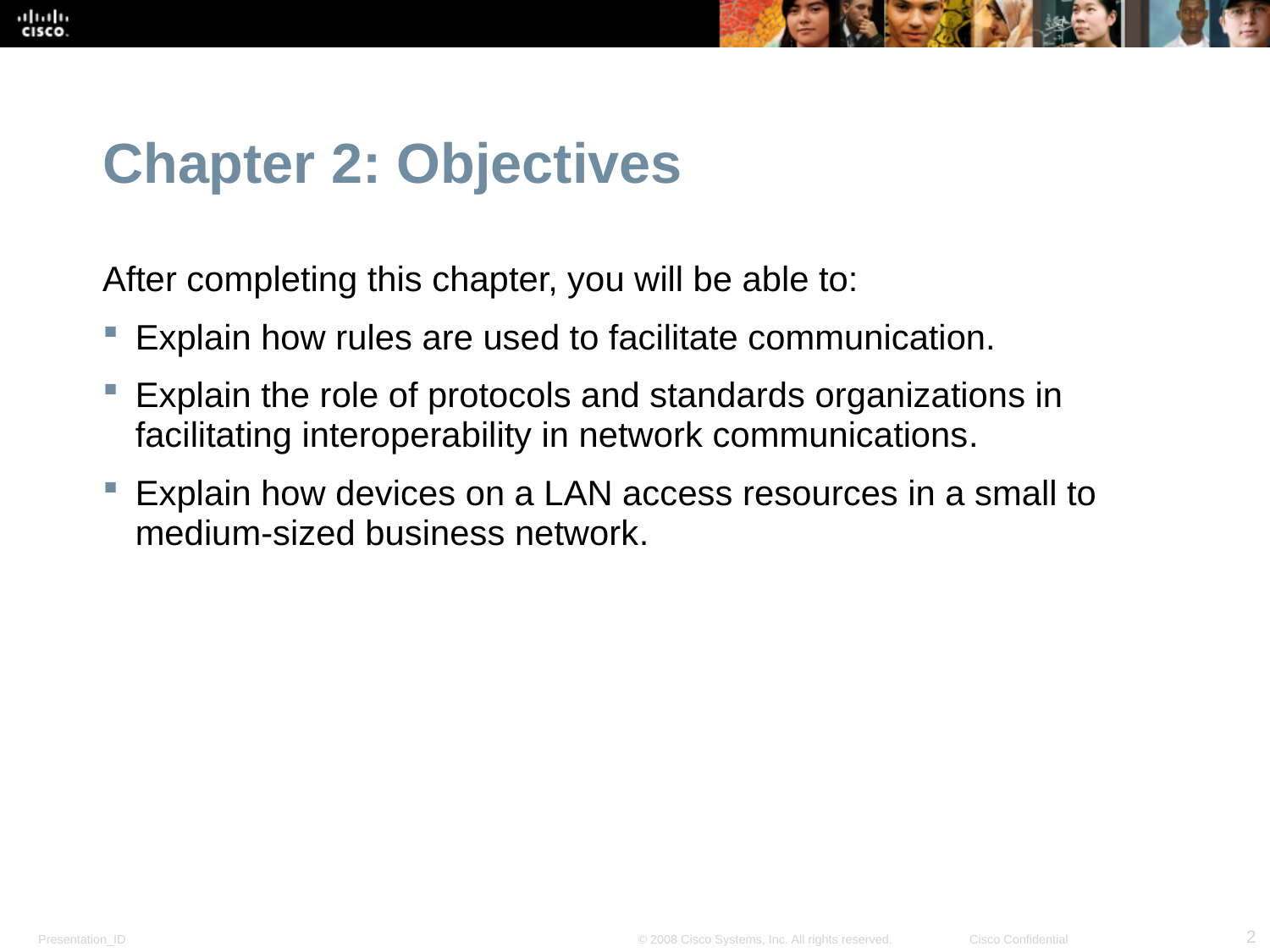

Chapter 2: Objectives
After completing this chapter, you will be able to:
Explain how rules are used to facilitate communication.
Explain the role of protocols and standards organizations in facilitating interoperability in network communications.
Explain how devices on a LAN access resources in a small to medium-sized business network.